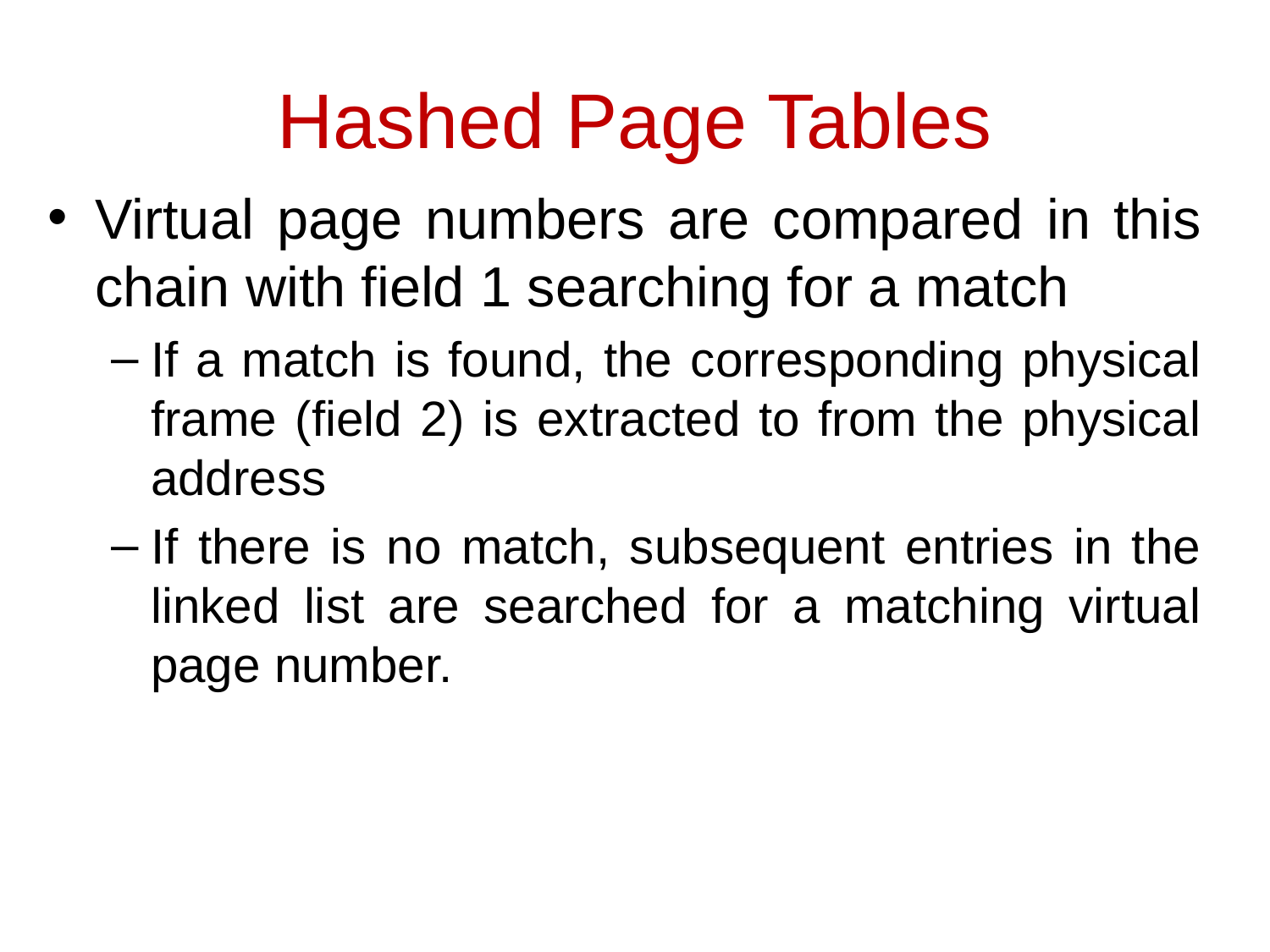

# Hashed Page Tables
Virtual page numbers are compared in this chain with field 1 searching for a match
If a match is found, the corresponding physical frame (field 2) is extracted to from the physical address
If there is no match, subsequent entries in the linked list are searched for a matching virtual page number.